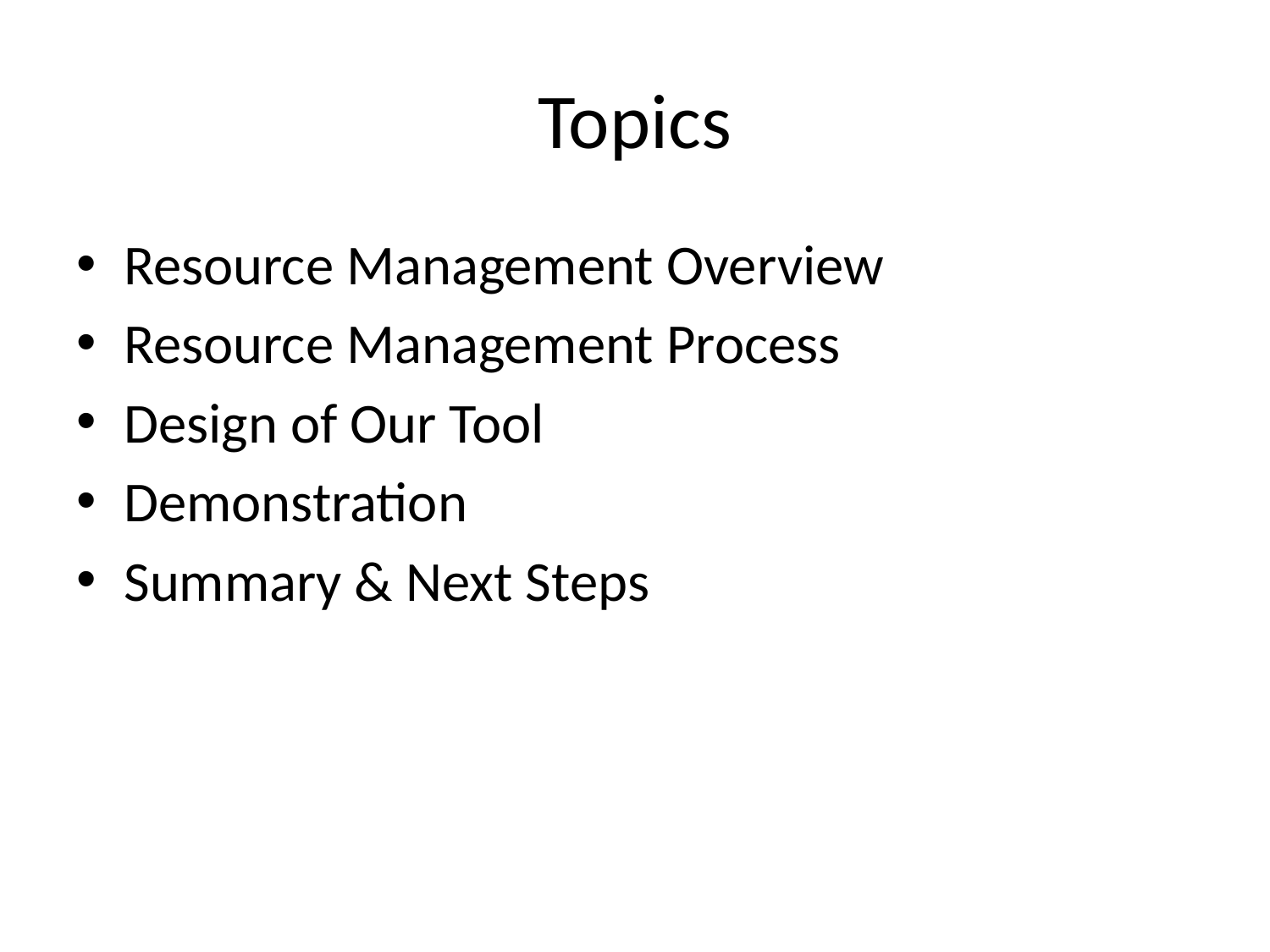

# Topics
Resource Management Overview
Resource Management Process
Design of Our Tool
Demonstration
Summary & Next Steps